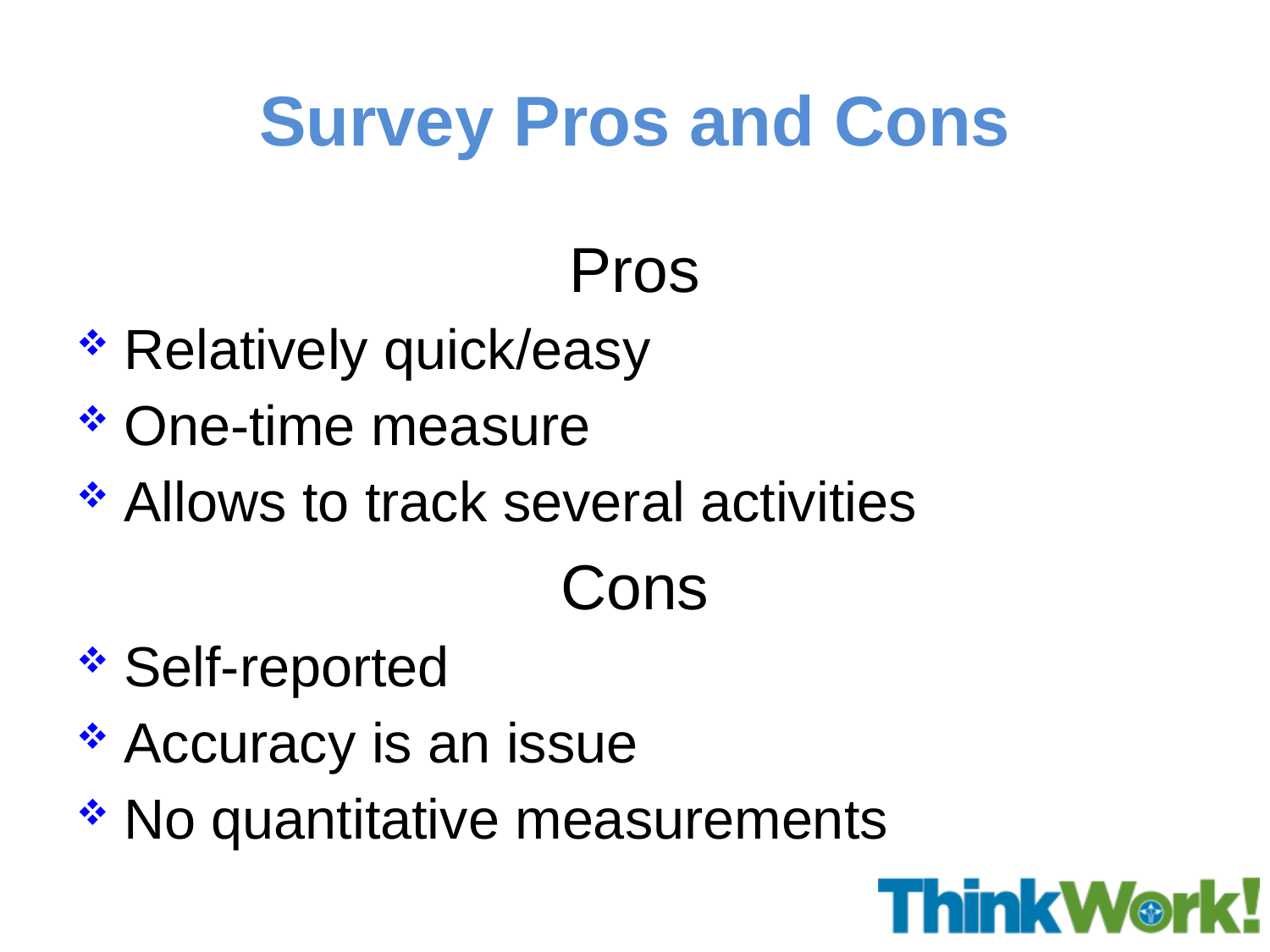

# Survey Pros and Cons
Pros
Relatively quick/easy
One-time measure
Allows to track several activities
Cons
Self-reported
Accuracy is an issue
No quantitative measurements